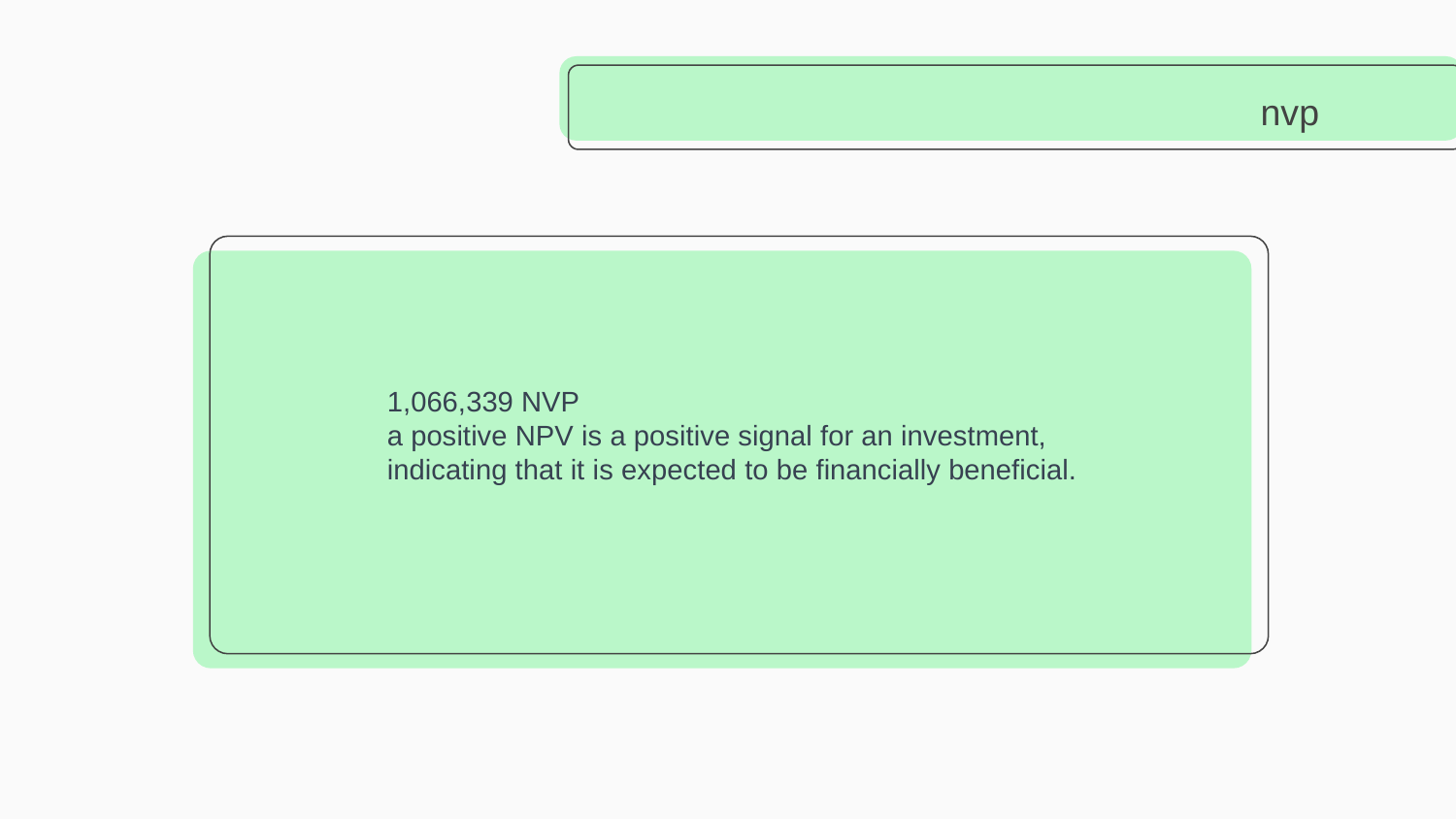

# nvp

1,066,339 NVP
a positive NPV is a positive signal for an investment, indicating that it is expected to be financially beneficial.